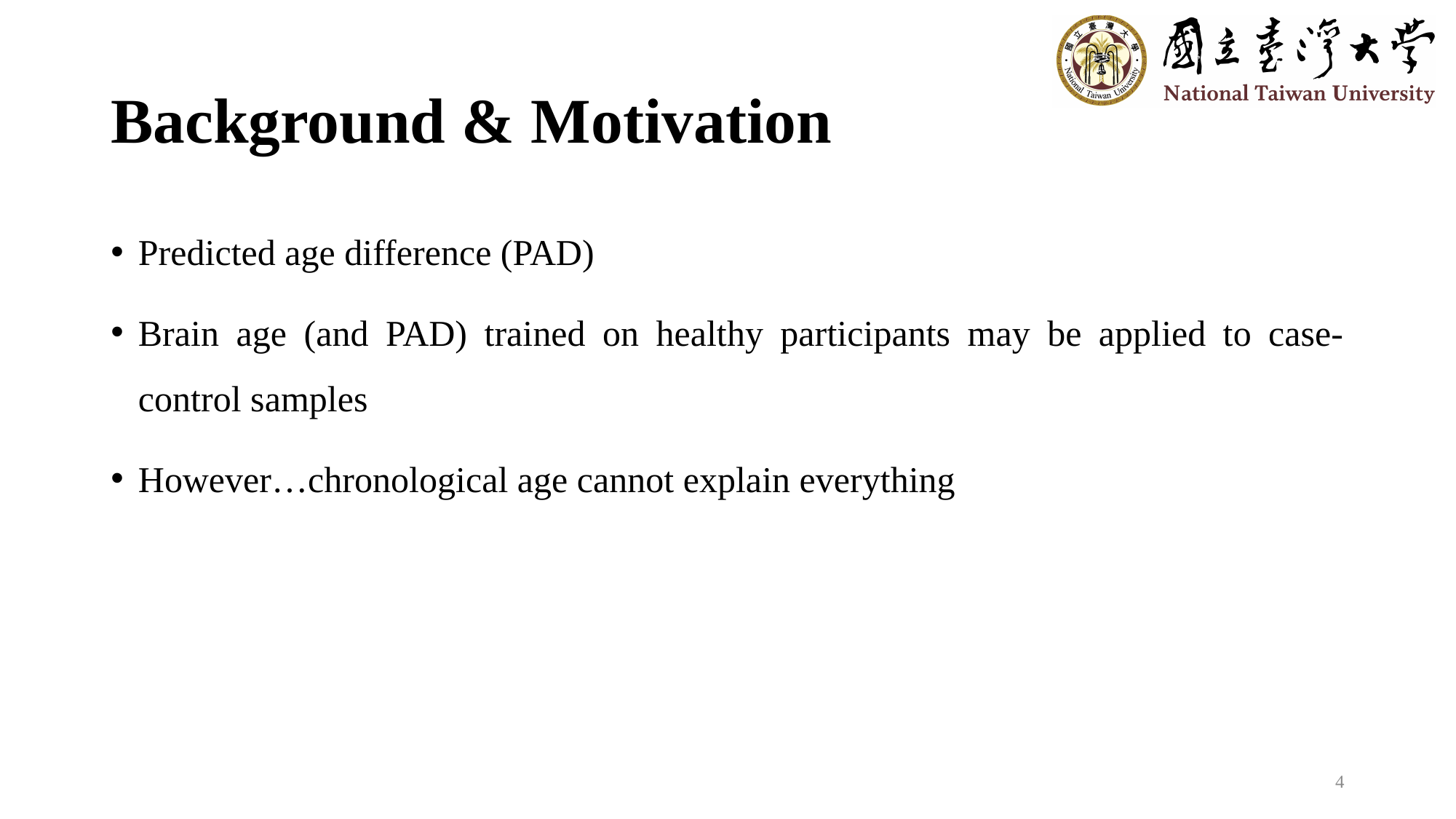

# Background & Motivation
Predicted age difference (PAD)
Brain age (and PAD) trained on healthy participants may be applied to case-control samples
However…chronological age cannot explain everything
4